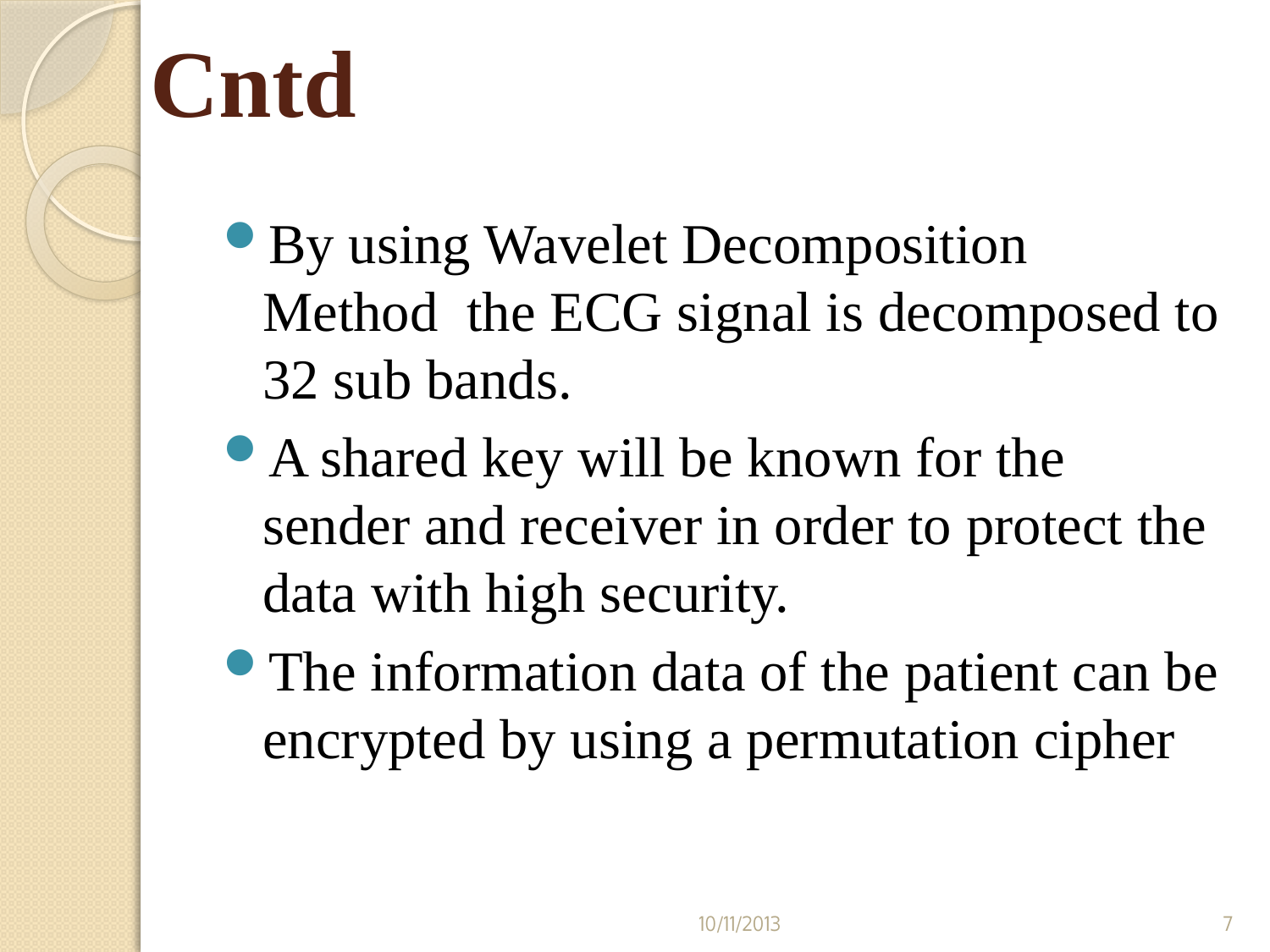

# Cntd
By using Wavelet Decomposition  Method  the ECG signal is decomposed to 32 sub bands.
A shared key will be known for the sender and receiver in order to protect the data with high security.
The information data of the patient can be encrypted by using a permutation cipher
10/11/2013
7